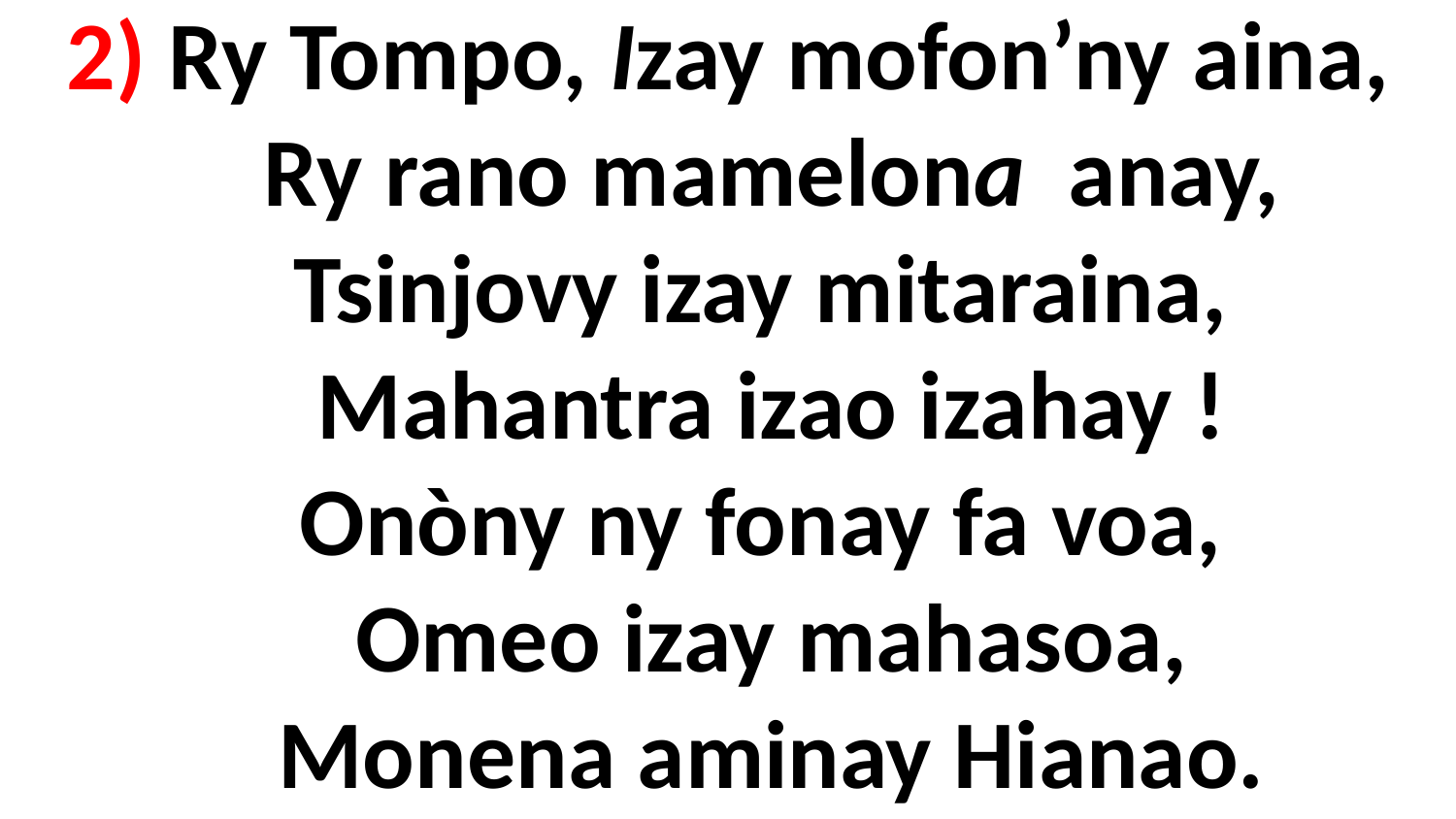

# 2) Ry Tompo, Izay mofon’ny aina, Ry rano mamelona  anay, Tsinjovy izay mitaraina, Mahantra izao izahay ! Onòny ny fonay fa voa, Omeo izay mahasoa, Monena aminay Hianao.